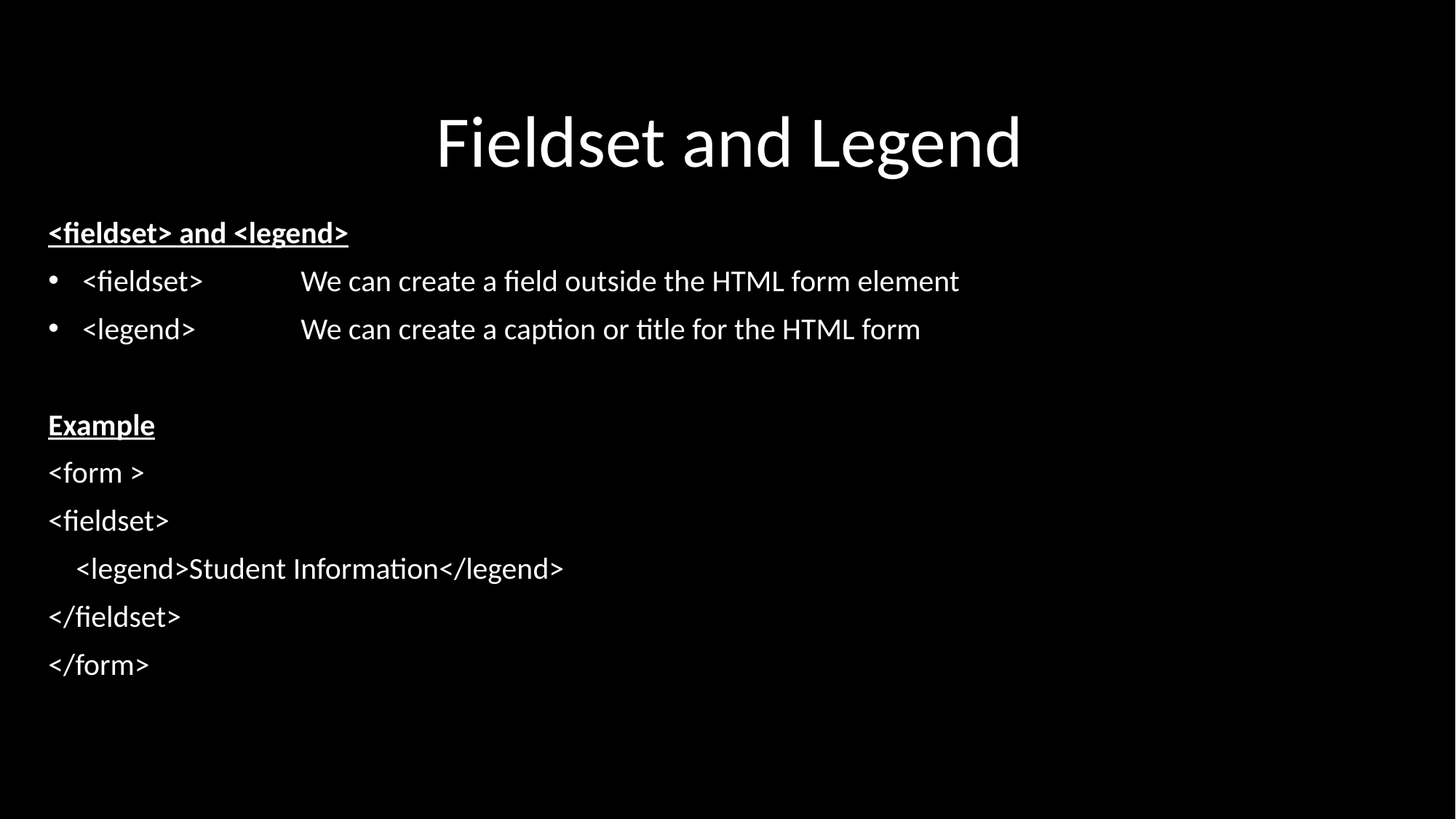

# Fieldset and Legend
<fieldset> and <legend>
<fieldset>	We can create a field outside the HTML form element
<legend> 	We can create a caption or title for the HTML form

Example
<form >
<fieldset>
    <legend>Student Information</legend>
</fieldset>
</form>